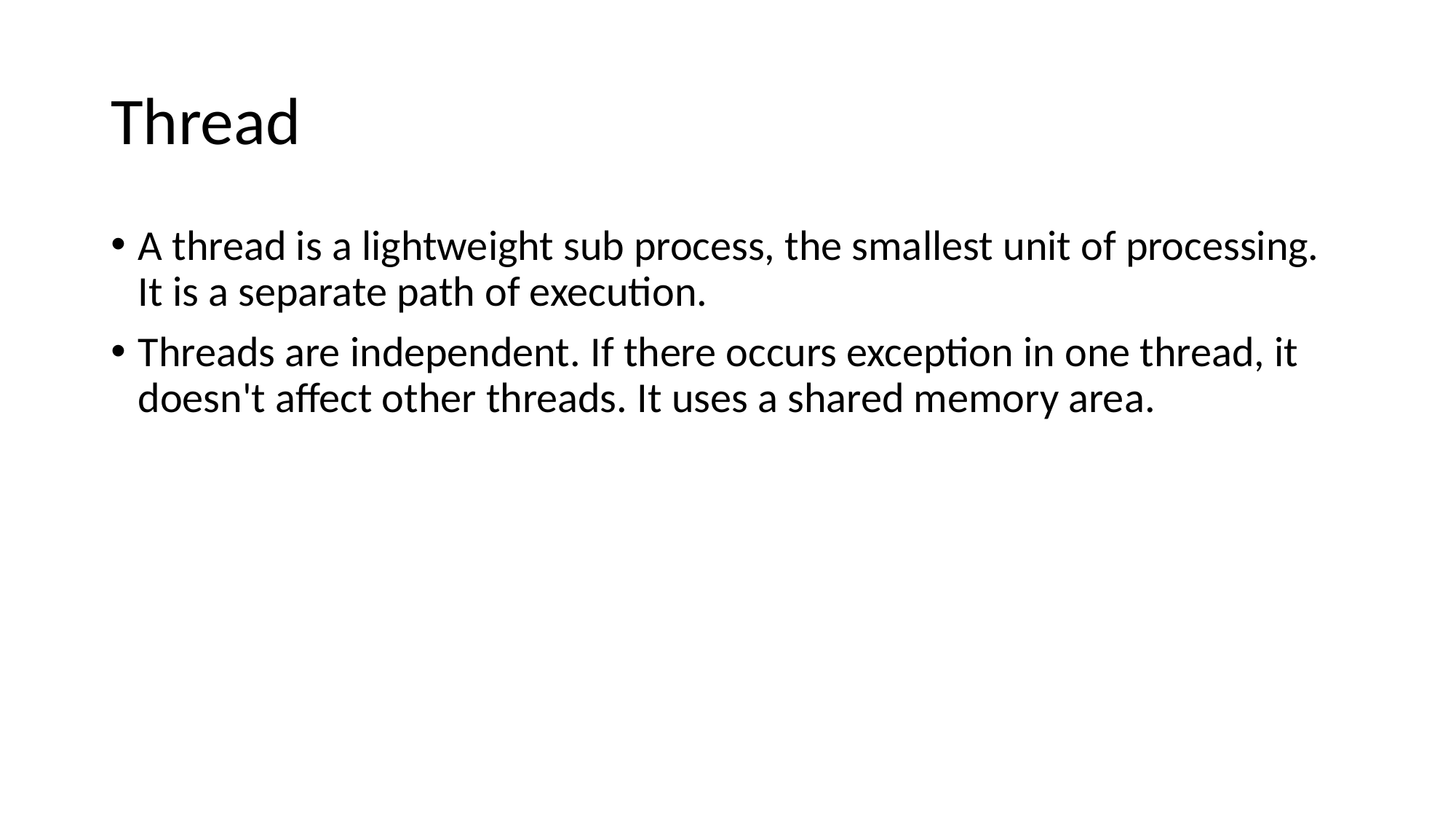

# Thread
A thread is a lightweight sub process, the smallest unit of processing. It is a separate path of execution.
Threads are independent. If there occurs exception in one thread, it doesn't affect other threads. It uses a shared memory area.